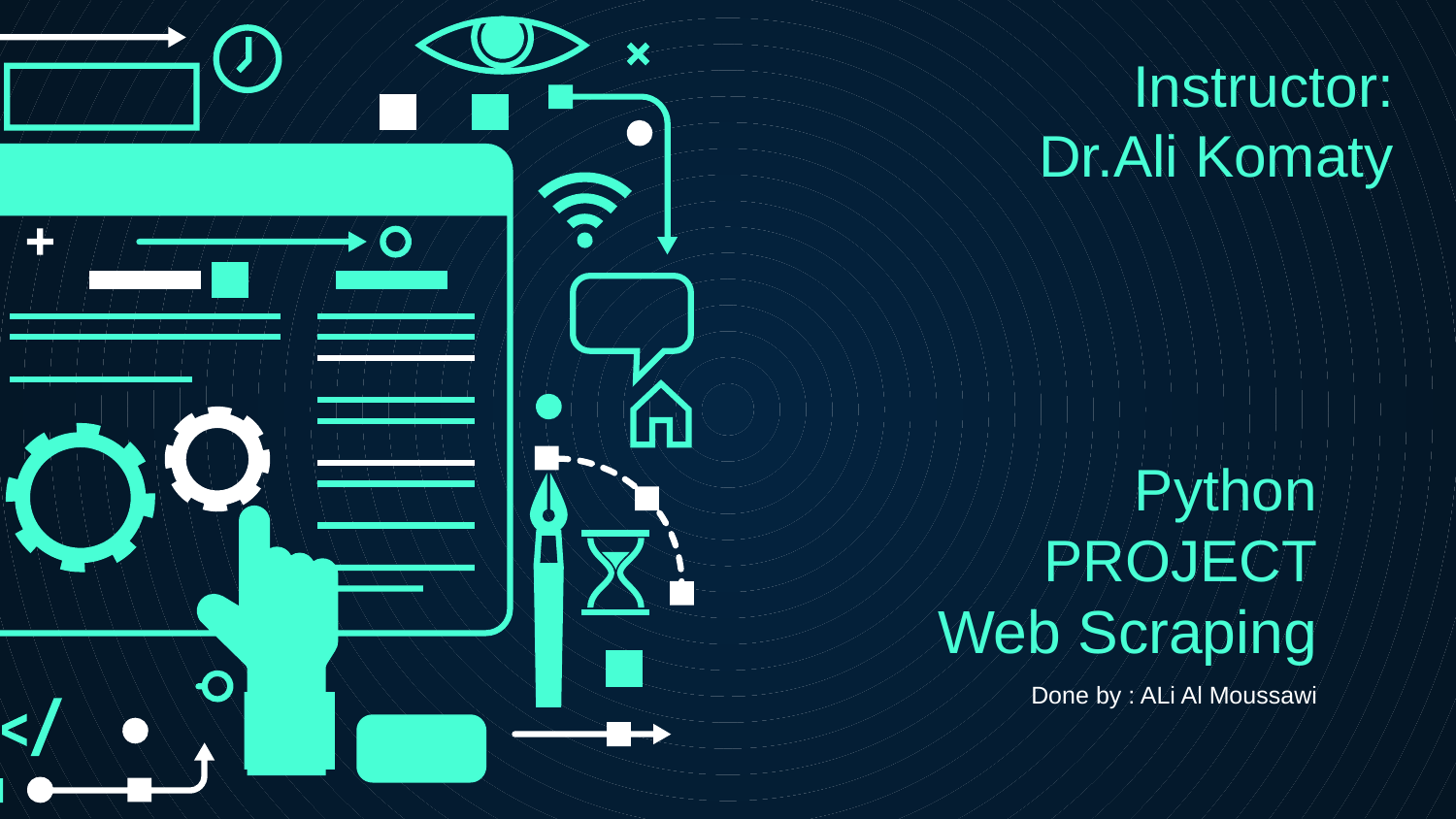

Instructor:
Dr.Ali Komaty

# Python PROJECT
Web Scraping

Done by : ALi Al Moussawi